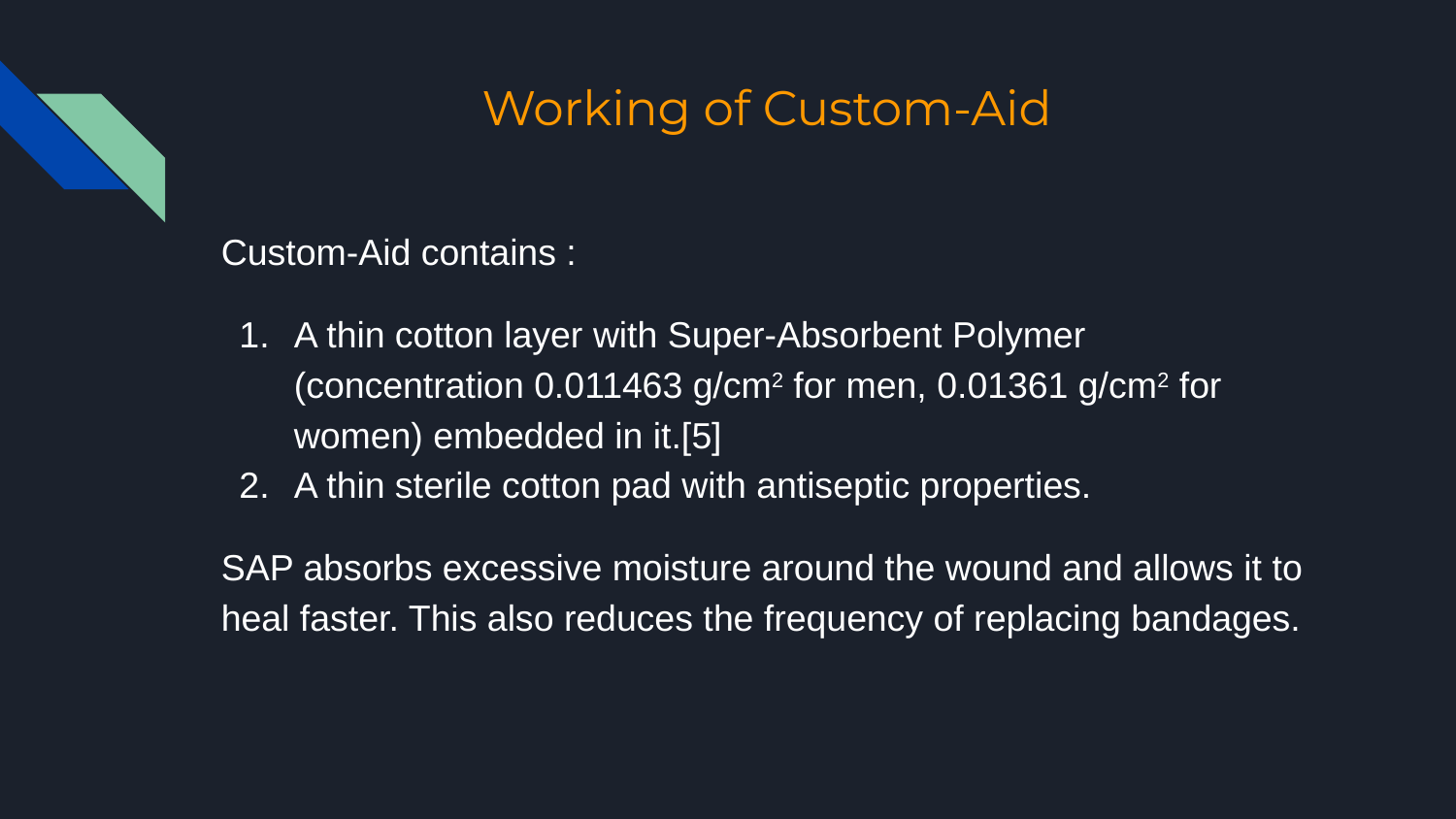

# Working of Custom-Aid
Custom-Aid contains :
A thin cotton layer with Super-Absorbent Polymer (concentration 0.011463 g/cm2 for men, 0.01361 g/cm2 for women) embedded in it.[5]
A thin sterile cotton pad with antiseptic properties.
SAP absorbs excessive moisture around the wound and allows it to heal faster. This also reduces the frequency of replacing bandages.